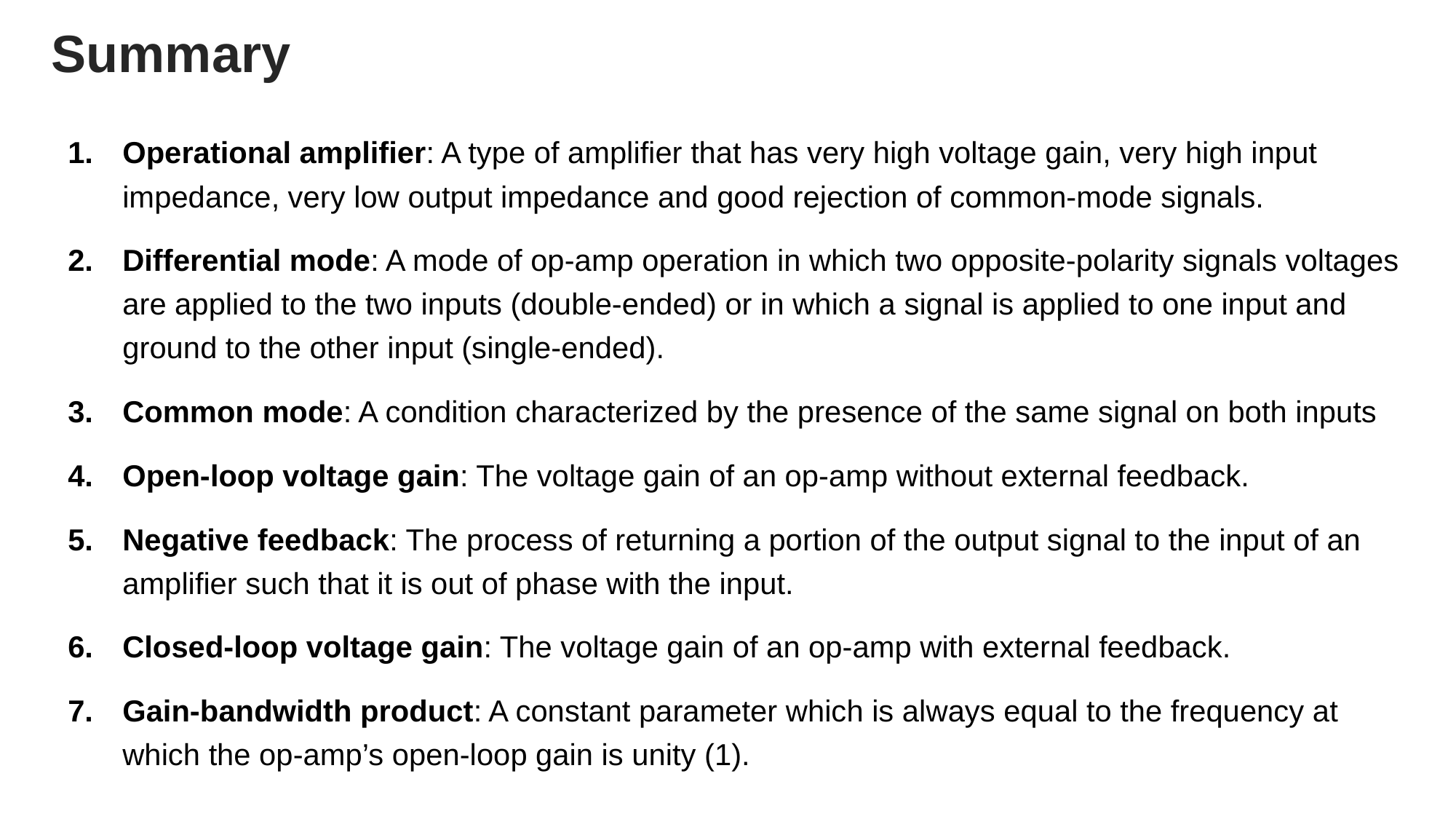

# Summary
Operational amplifier: A type of amplifier that has very high voltage gain, very high input impedance, very low output impedance and good rejection of common-mode signals.
Differential mode: A mode of op-amp operation in which two opposite-polarity signals voltages are applied to the two inputs (double-ended) or in which a signal is applied to one input and ground to the other input (single-ended).
Common mode: A condition characterized by the presence of the same signal on both inputs
Open-loop voltage gain: The voltage gain of an op-amp without external feedback.
Negative feedback: The process of returning a portion of the output signal to the input of an amplifier such that it is out of phase with the input.
Closed-loop voltage gain: The voltage gain of an op-amp with external feedback.
Gain-bandwidth product: A constant parameter which is always equal to the frequency at which the op-amp’s open-loop gain is unity (1).